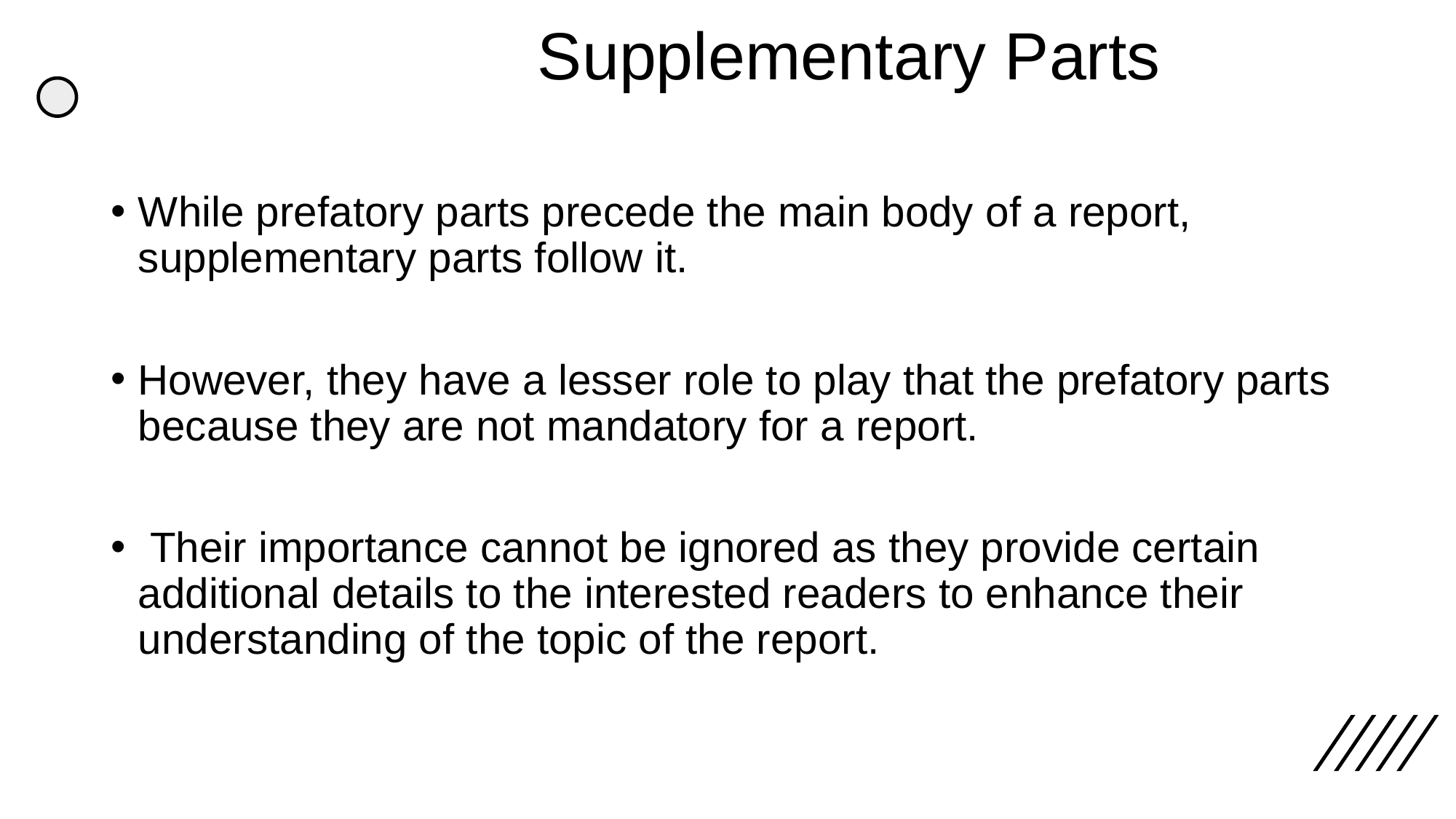

# Supplementary Parts
While prefatory parts precede the main body of a report, supplementary parts follow it.

However, they have a lesser role to play that the prefatory parts because they are not mandatory for a report.

 Their importance cannot be ignored as they provide certain additional details to the interested readers to enhance their understanding of the topic of the report.